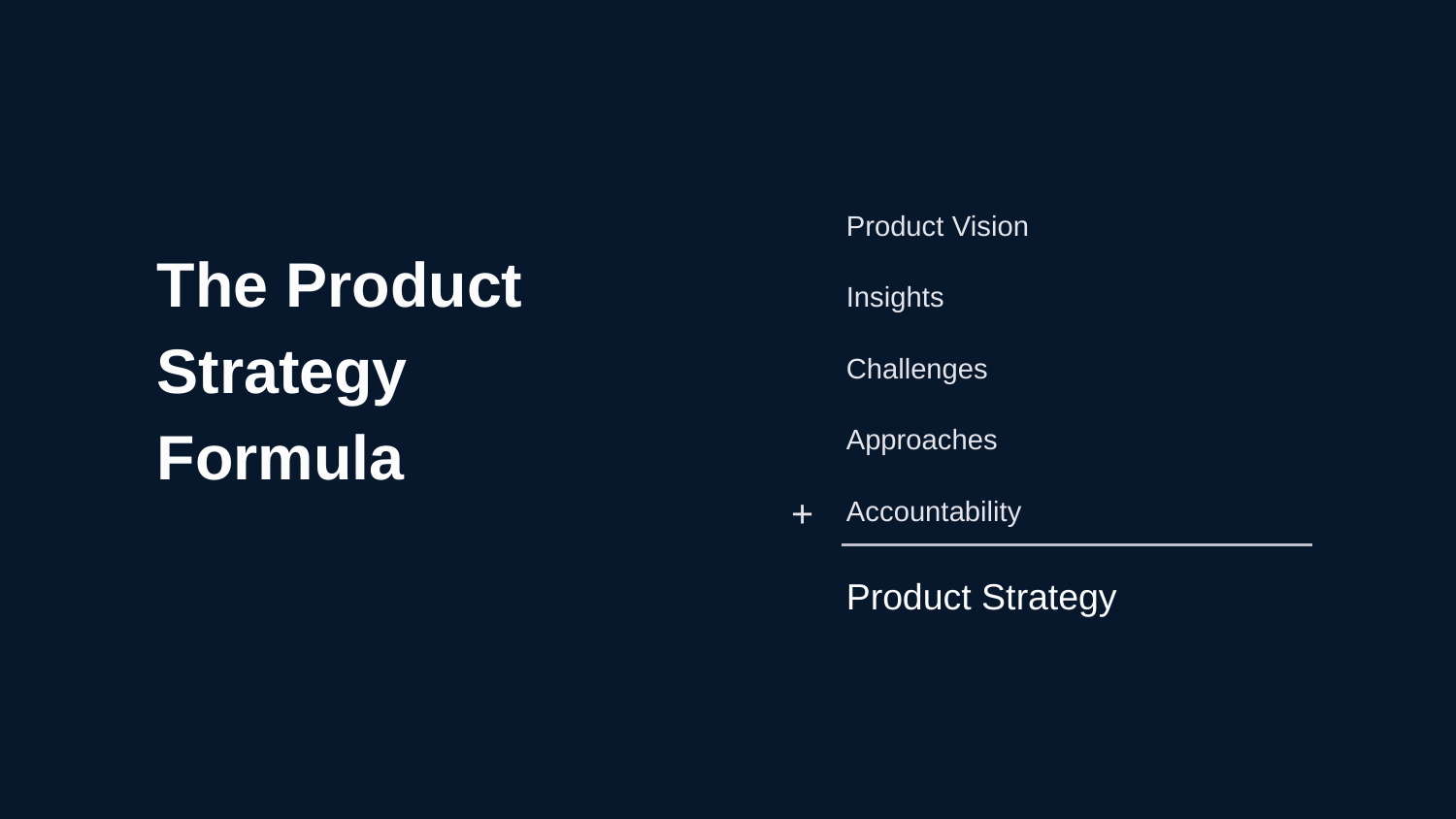

Product Vision
# The Product Strategy Formula
Insights
Challenges
Approaches
+
Accountability
Product Strategy